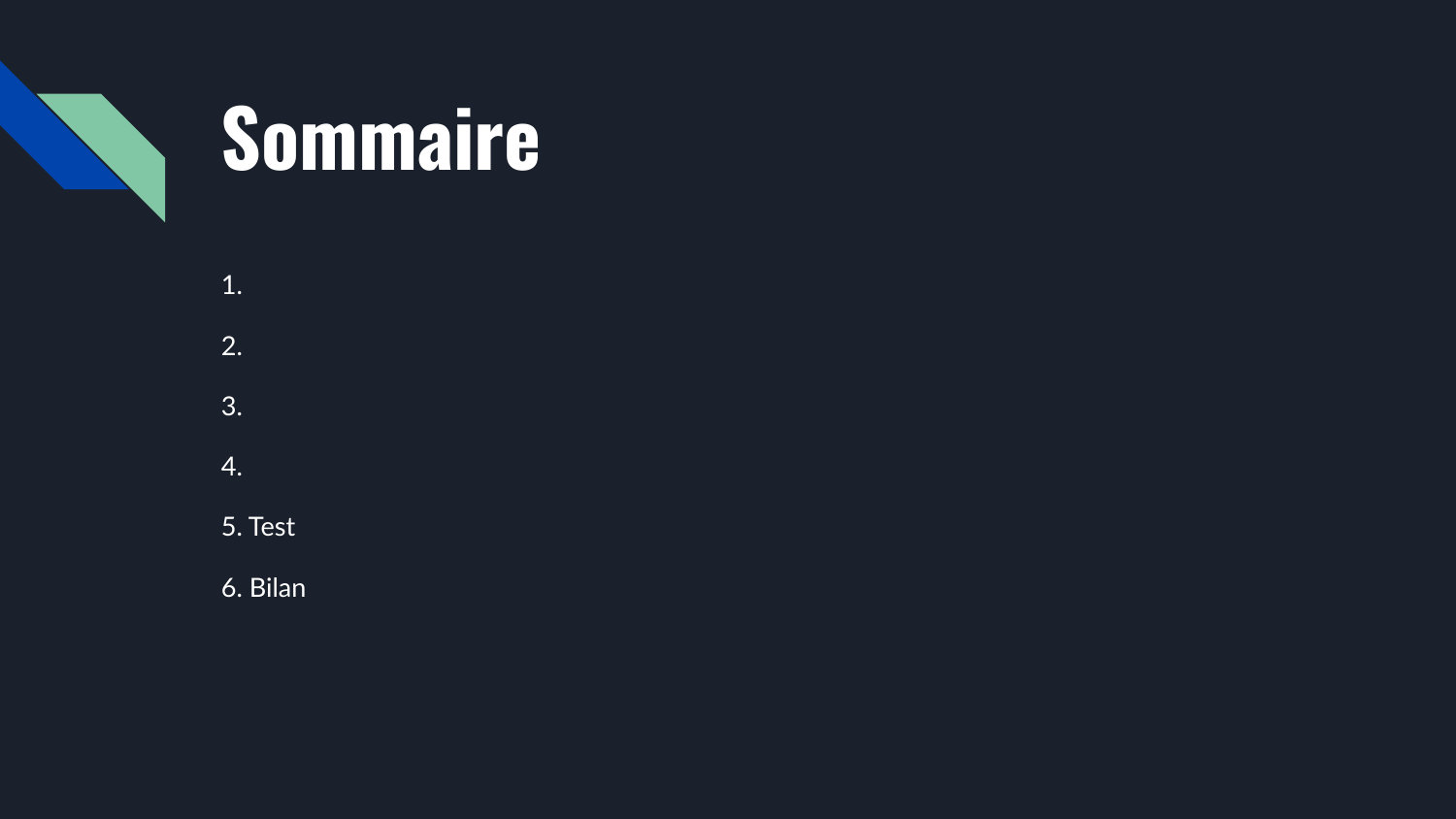

# Sommaire

1.
2.
3.
4.
5. Test
6. Bilan